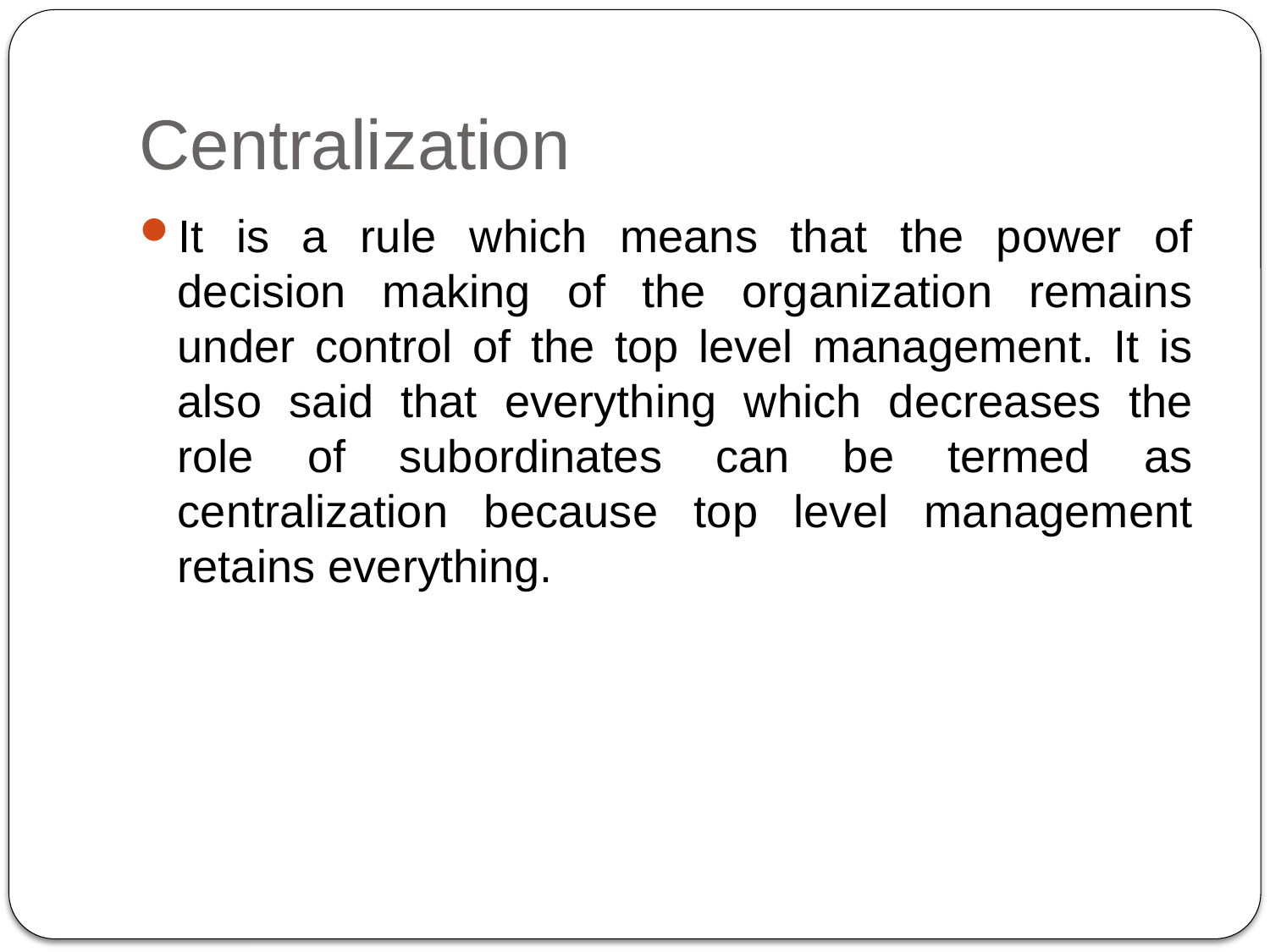

# Centralization
It is a rule which means that the power of decision making of the organization remains under control of the top level management. It is also said that everything which decreases the role of subordinates can be termed as centralization because top level management retains everything.